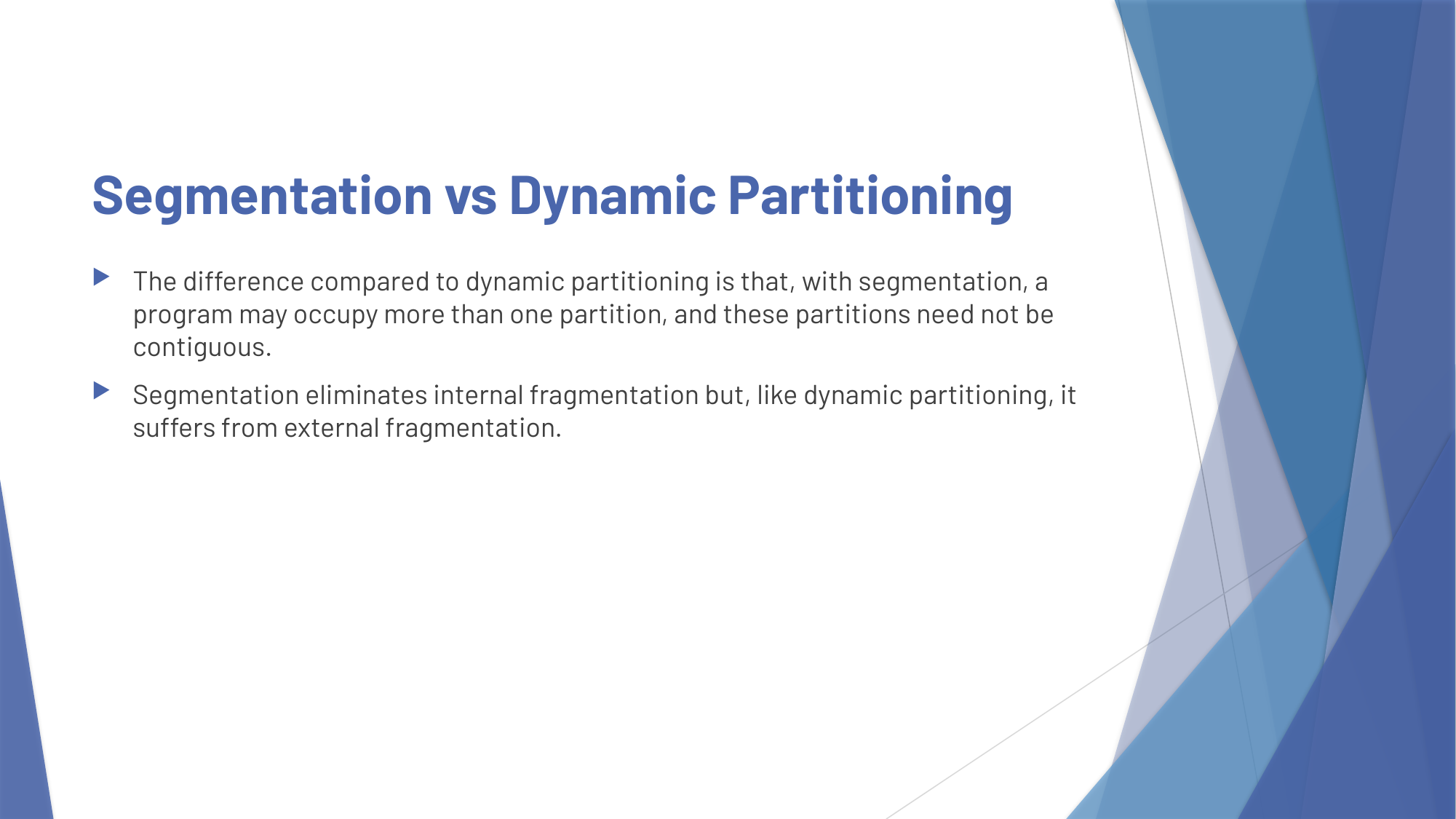

# Segmentation vs Dynamic Partitioning
The difference compared to dynamic partitioning is that, with segmentation, a program may occupy more than one partition, and these partitions need not be contiguous.
Segmentation eliminates internal fragmentation but, like dynamic partitioning, it suffers from external fragmentation.